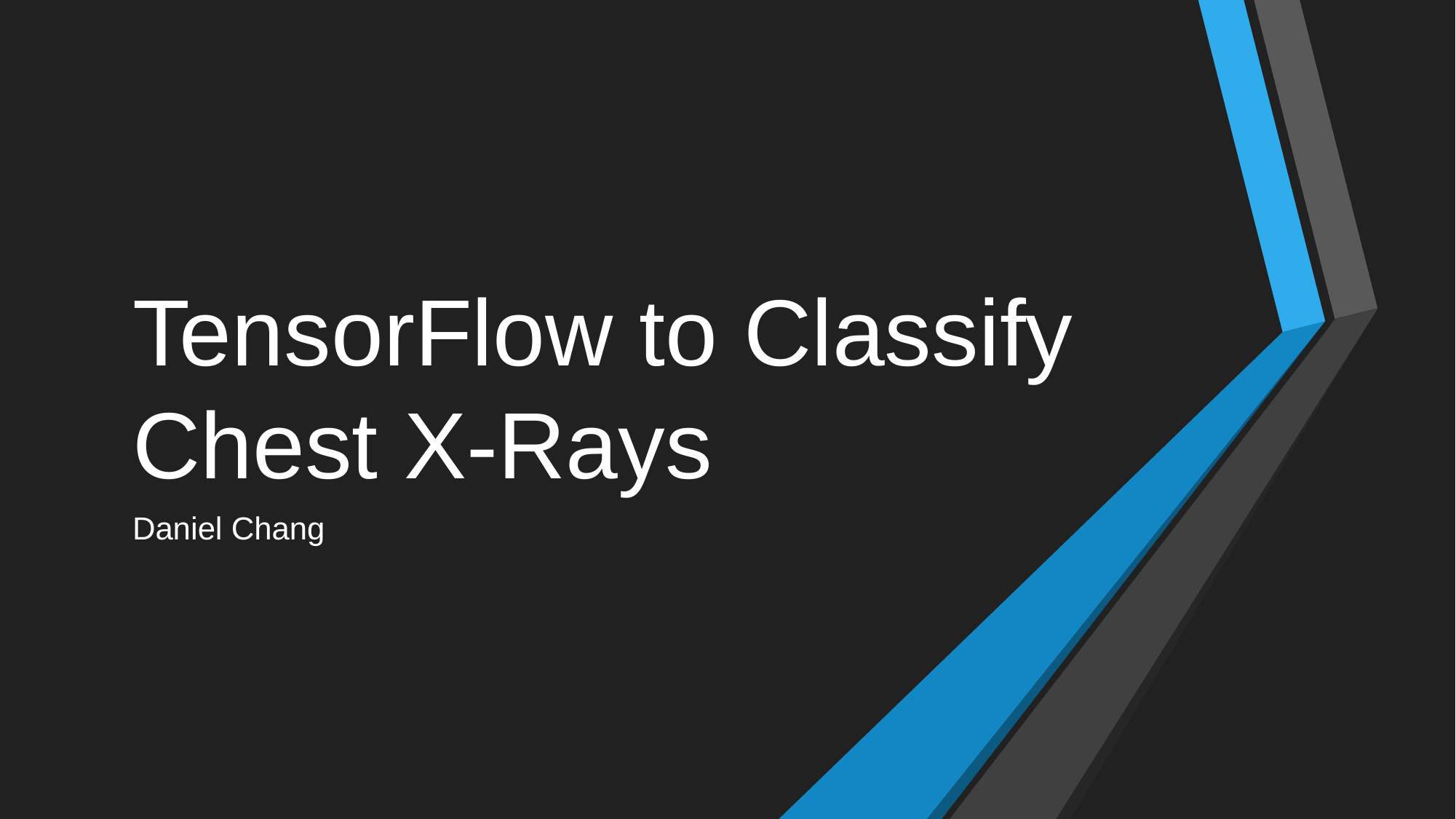

# TensorFlow to Classify Chest X-Rays
Daniel Chang